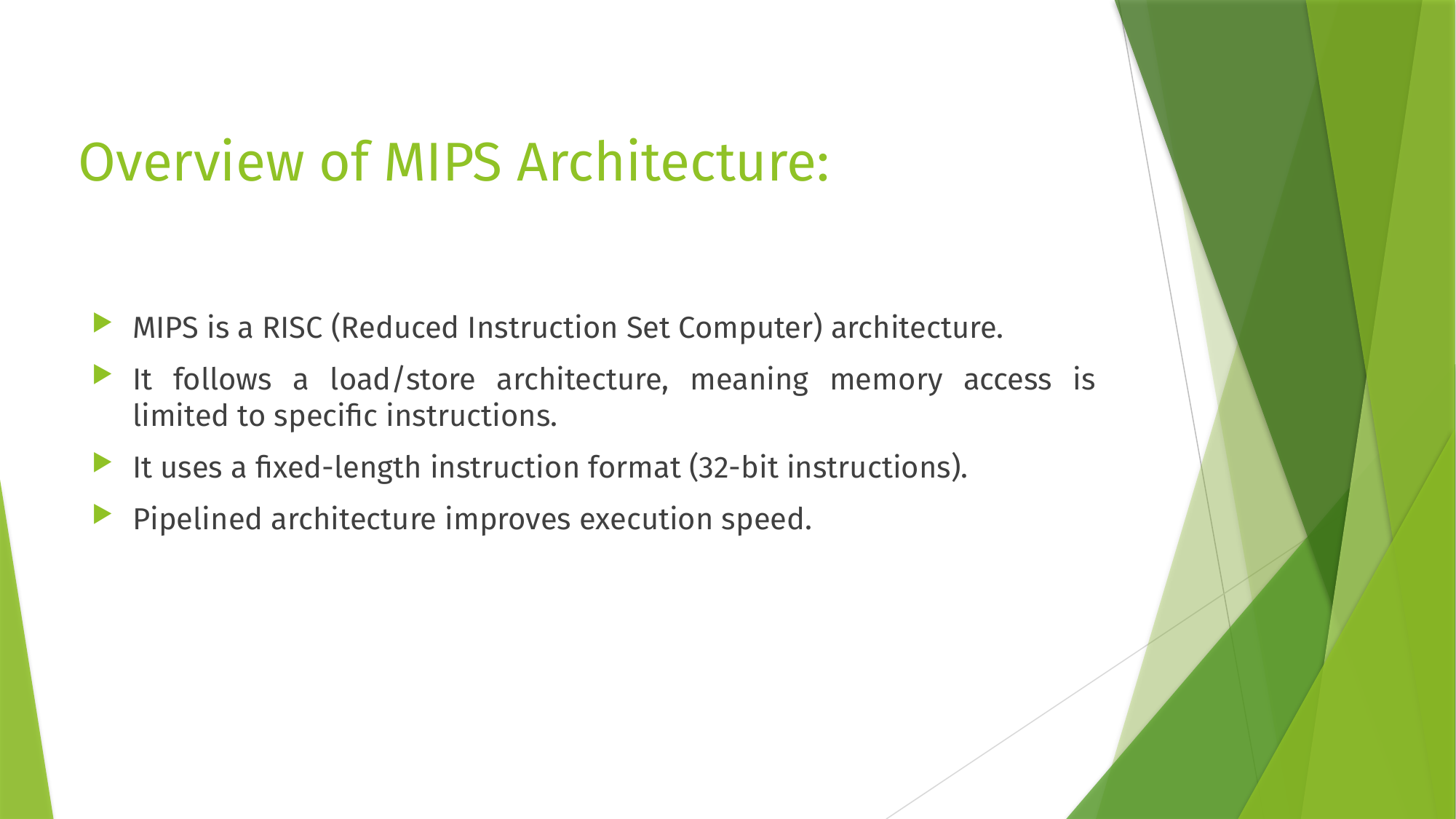

# Overview of MIPS Architecture:
MIPS is a RISC (Reduced Instruction Set Computer) architecture.
It follows a load/store architecture, meaning memory access is limited to specific instructions.
It uses a fixed-length instruction format (32-bit instructions).
Pipelined architecture improves execution speed.